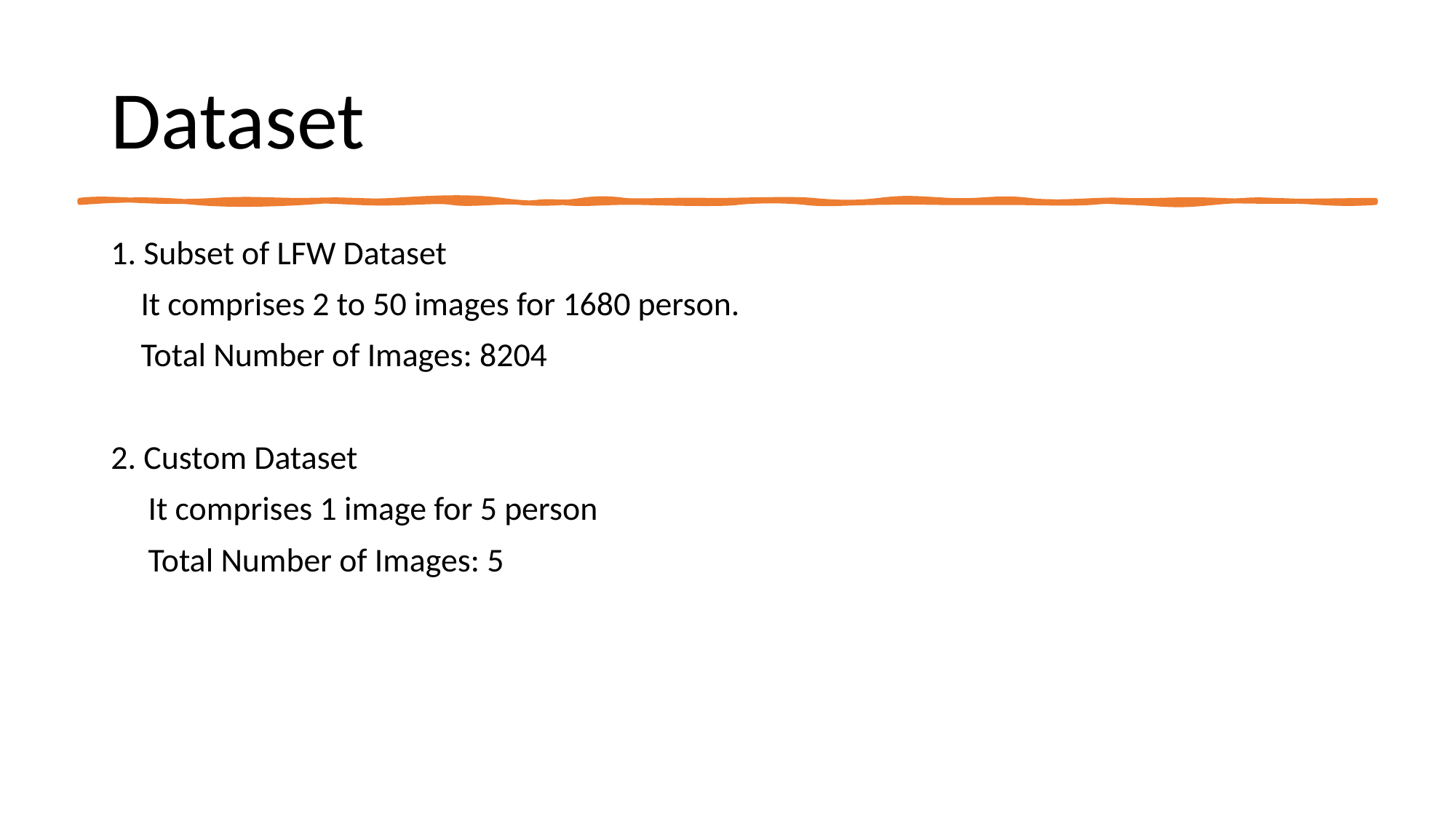

# Dataset

1. Subset of LFW Dataset
    It comprises 2 to 50 images for 1680 person.
    Total Number of Images: 8204

2. Custom Dataset
     It comprises 1 image for 5 person
     Total Number of Images: 5